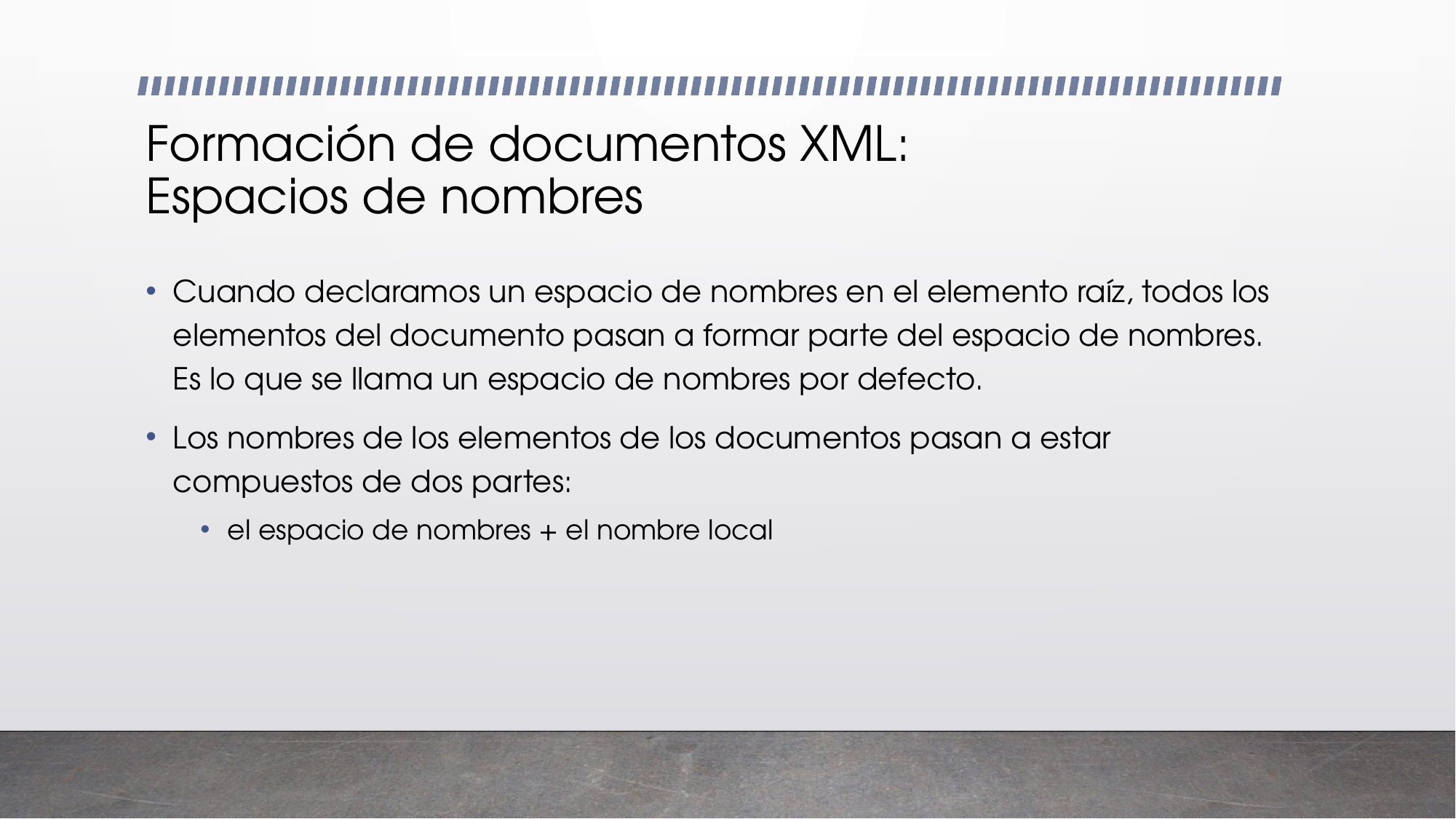

# Formación de documentos XML: Espacios de nombres
Cuando declaramos un espacio de nombres en el elemento raíz, todos los elementos del documento pasan a formar parte del espacio de nombres. Es lo que se llama un espacio de nombres por defecto.
Los nombres de los elementos de los documentos pasan a estar compuestos de dos partes:
el espacio de nombres + el nombre local